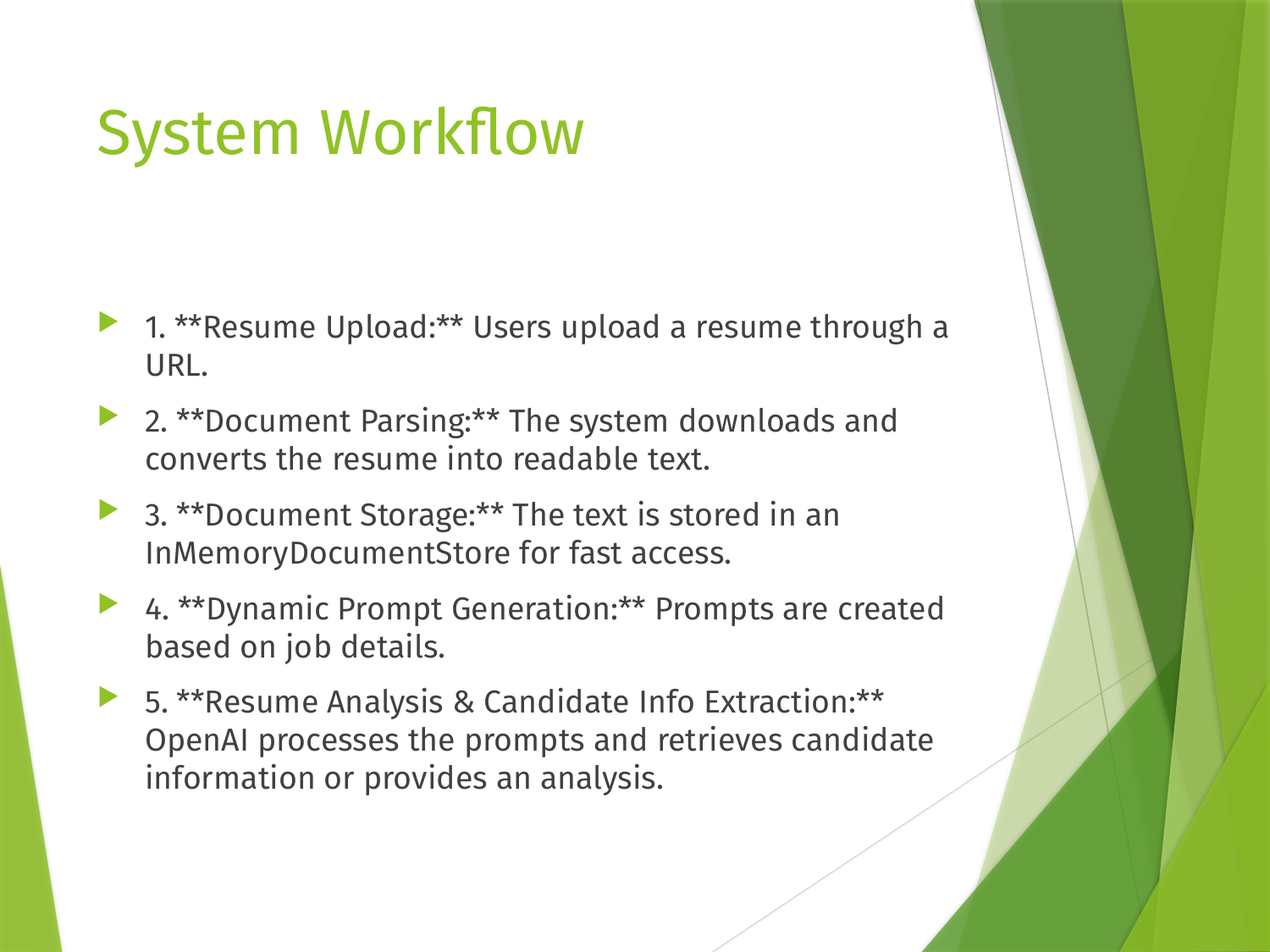

# System Workflow
1. **Resume Upload:** Users upload a resume through a URL.
2. **Document Parsing:** The system downloads and converts the resume into readable text.
3. **Document Storage:** The text is stored in an InMemoryDocumentStore for fast access.
4. **Dynamic Prompt Generation:** Prompts are created based on job details.
5. **Resume Analysis & Candidate Info Extraction:** OpenAI processes the prompts and retrieves candidate information or provides an analysis.